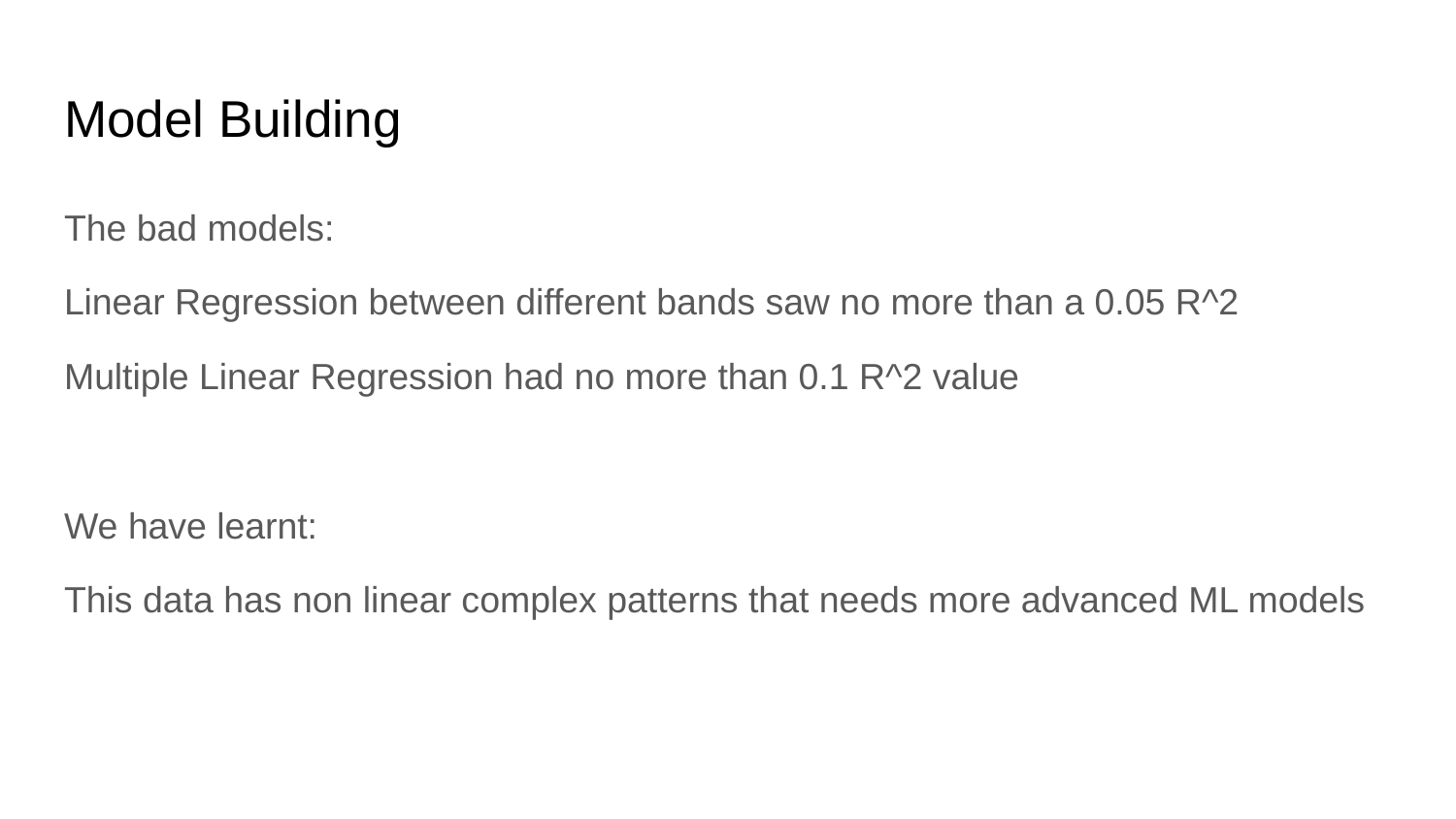

# Model Building
The bad models:
Linear Regression between different bands saw no more than a 0.05 R^2
Multiple Linear Regression had no more than 0.1 R^2 value

We have learnt:
This data has non linear complex patterns that needs more advanced ML models